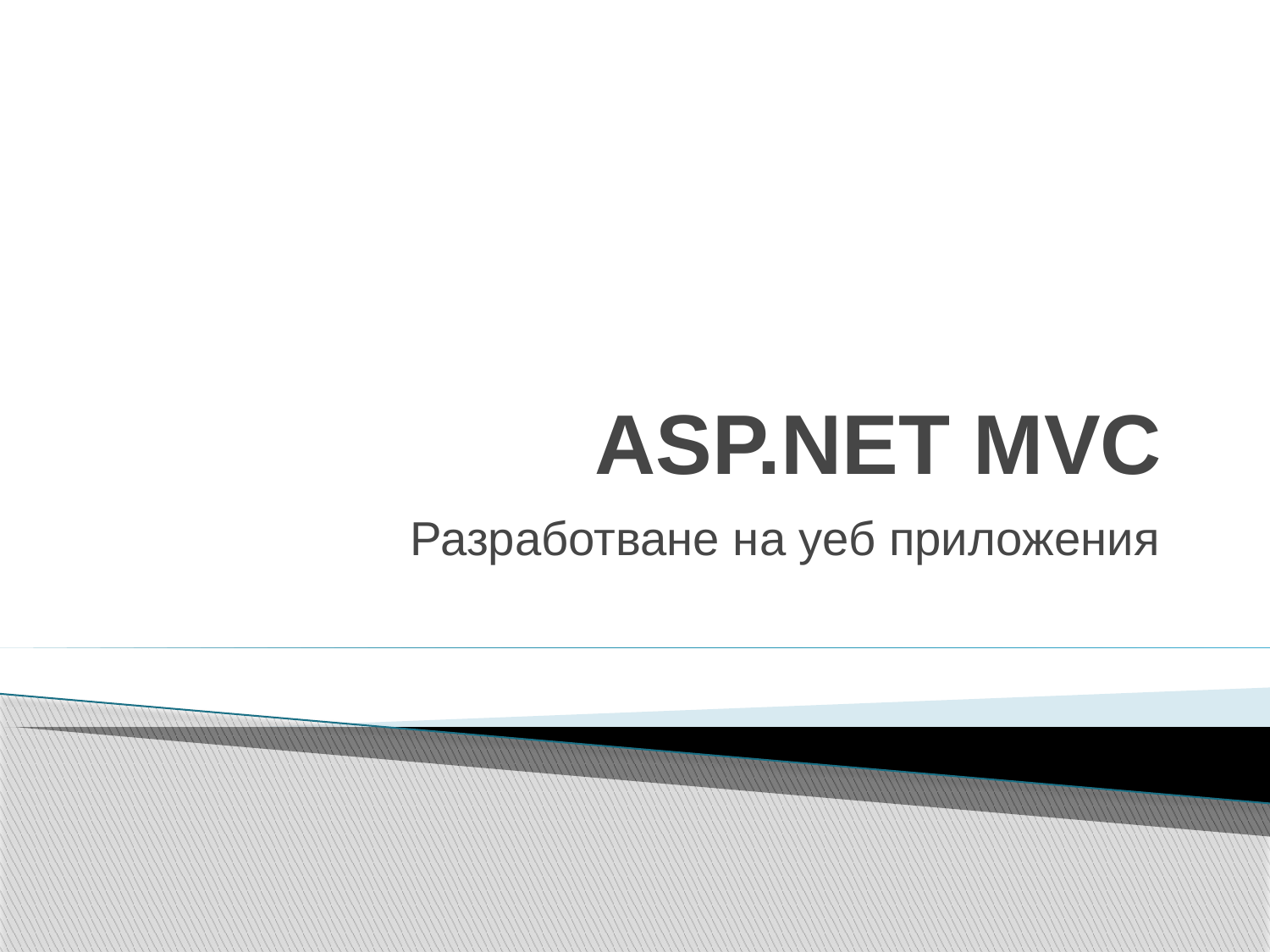

# ASP.NET MVC
Разработване на уеб приложения